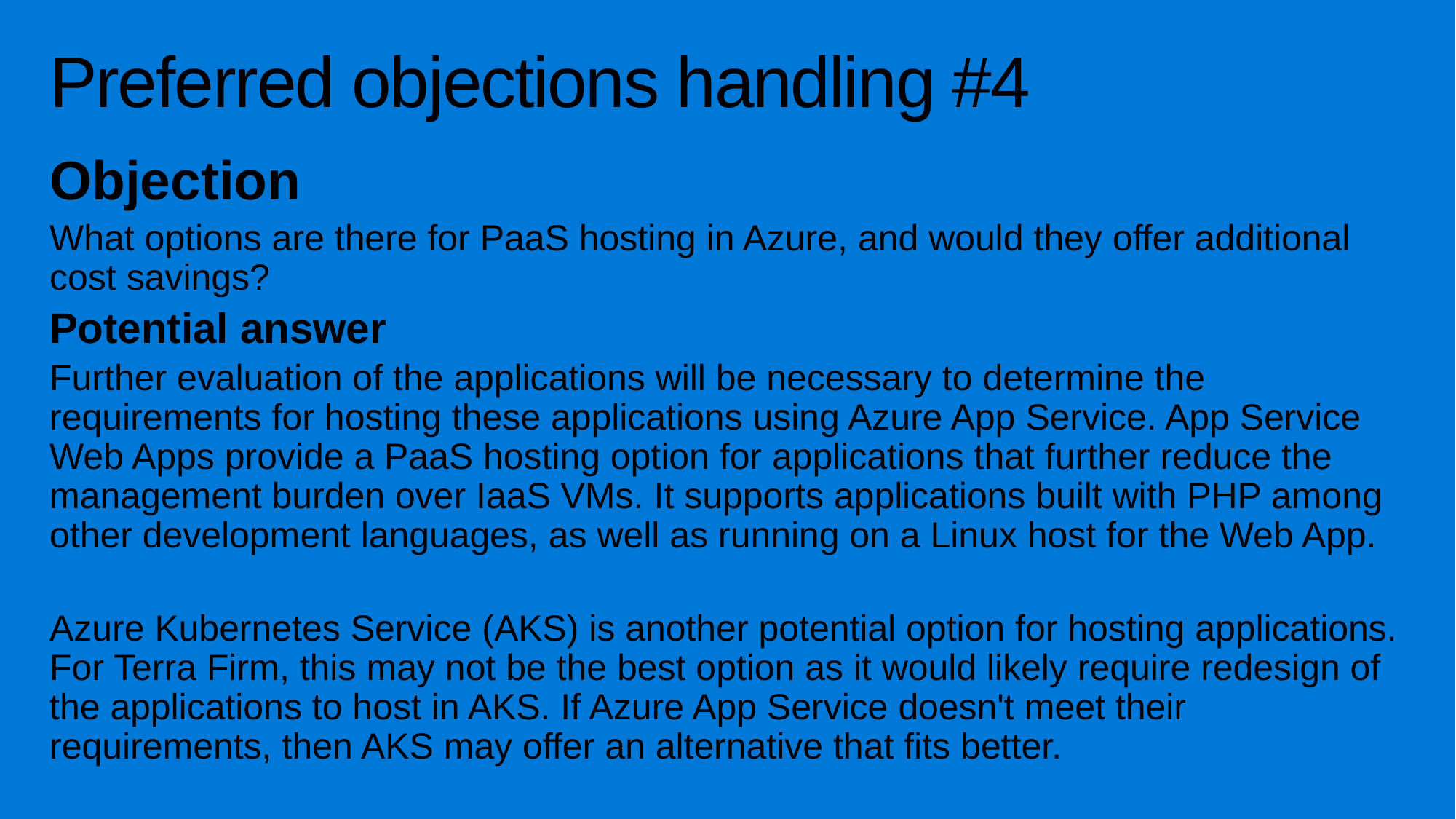

# Preferred objections handling #4

Objection
What options are there for PaaS hosting in Azure, and would they offer additional cost savings?
Potential answer
Further evaluation of the applications will be necessary to determine the requirements for hosting these applications using Azure App Service. App Service Web Apps provide a PaaS hosting option for applications that further reduce the management burden over IaaS VMs. It supports applications built with PHP among other development languages, as well as running on a Linux host for the Web App.

Azure Kubernetes Service (AKS) is another potential option for hosting applications. For Terra Firm, this may not be the best option as it would likely require redesign of the applications to host in AKS. If Azure App Service doesn't meet their requirements, then AKS may offer an alternative that fits better.